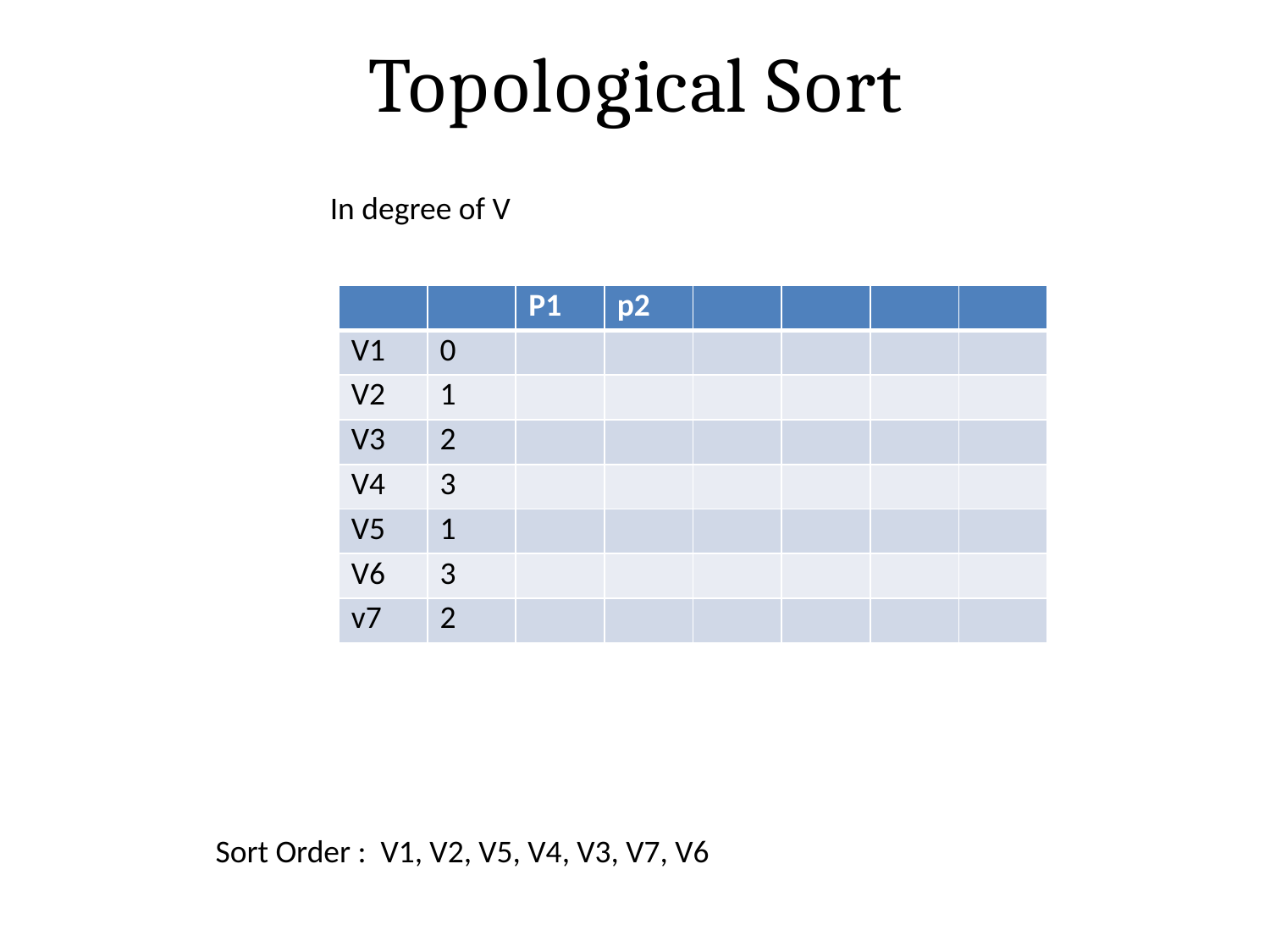

# Topological Sort

In degree of V
|  |  | P1 | p2 |  |  |  |  |
| --- | --- | --- | --- | --- | --- | --- | --- |
| V1 | 0 |  |  |  |  |  |  |
| V2 | 1 |  |  |  |  |  |  |
| V3 | 2 |  |  |  |  |  |  |
| V4 | 3 |  |  |  |  |  |  |
| V5 | 1 |  |  |  |  |  |  |
| V6 | 3 |  |  |  |  |  |  |
| v7 | 2 |  |  |  |  |  |  |
Sort Order :  V1, V2, V5, V4, V3, V7, V6